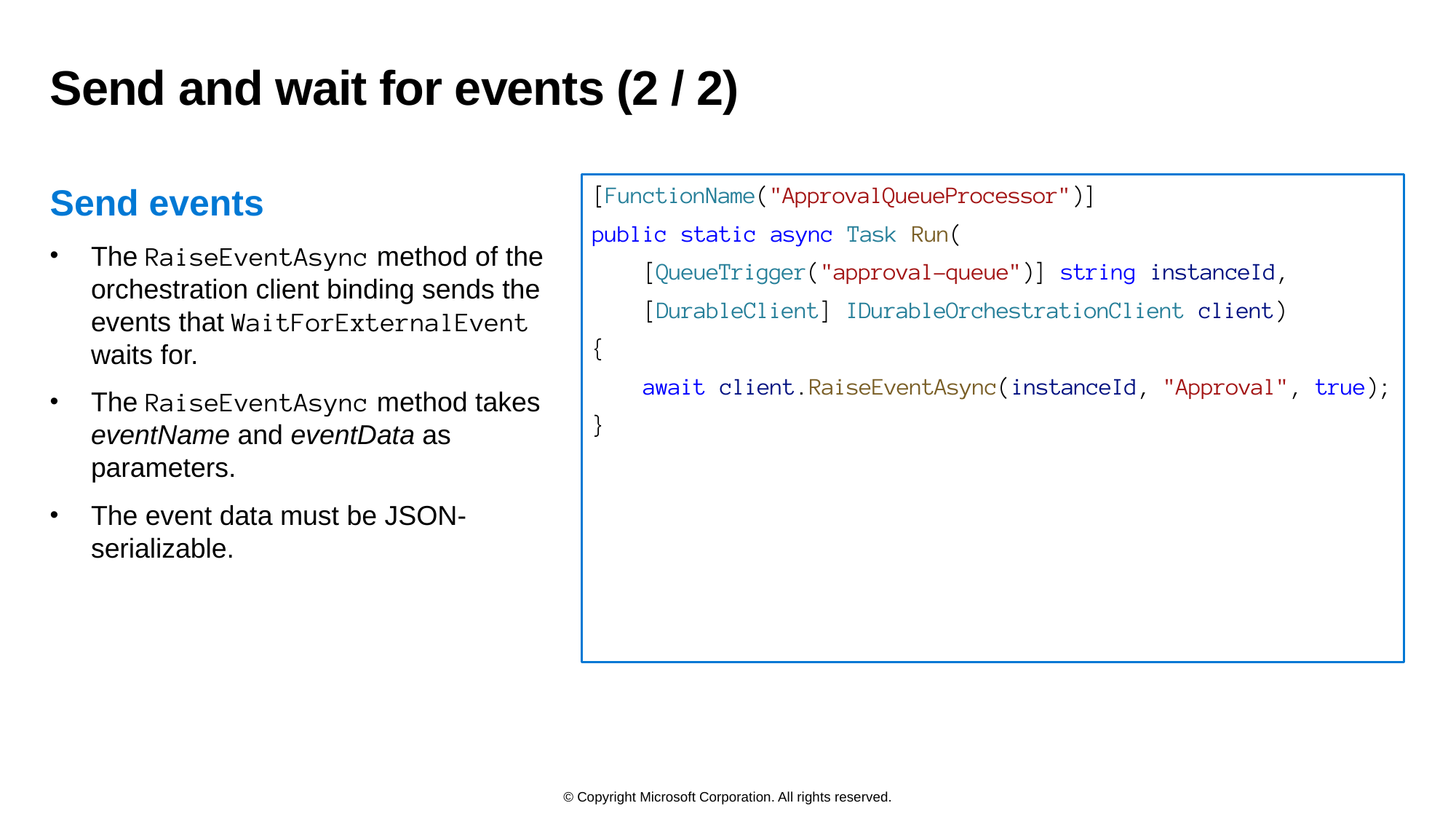

# Send and wait for events (2 / 2)
Send events
The RaiseEventAsync method of the orchestration client binding sends the events that WaitForExternalEvent waits for.
The RaiseEventAsync method takes eventName and eventData as parameters.
The event data must be JSON-serializable.
[FunctionName("ApprovalQueueProcessor")]
public static async Task Run(
    [QueueTrigger("approval-queue")] string instanceId,
    [DurableClient] IDurableOrchestrationClient client)
{
    await client.RaiseEventAsync(instanceId, "Approval", true);
}